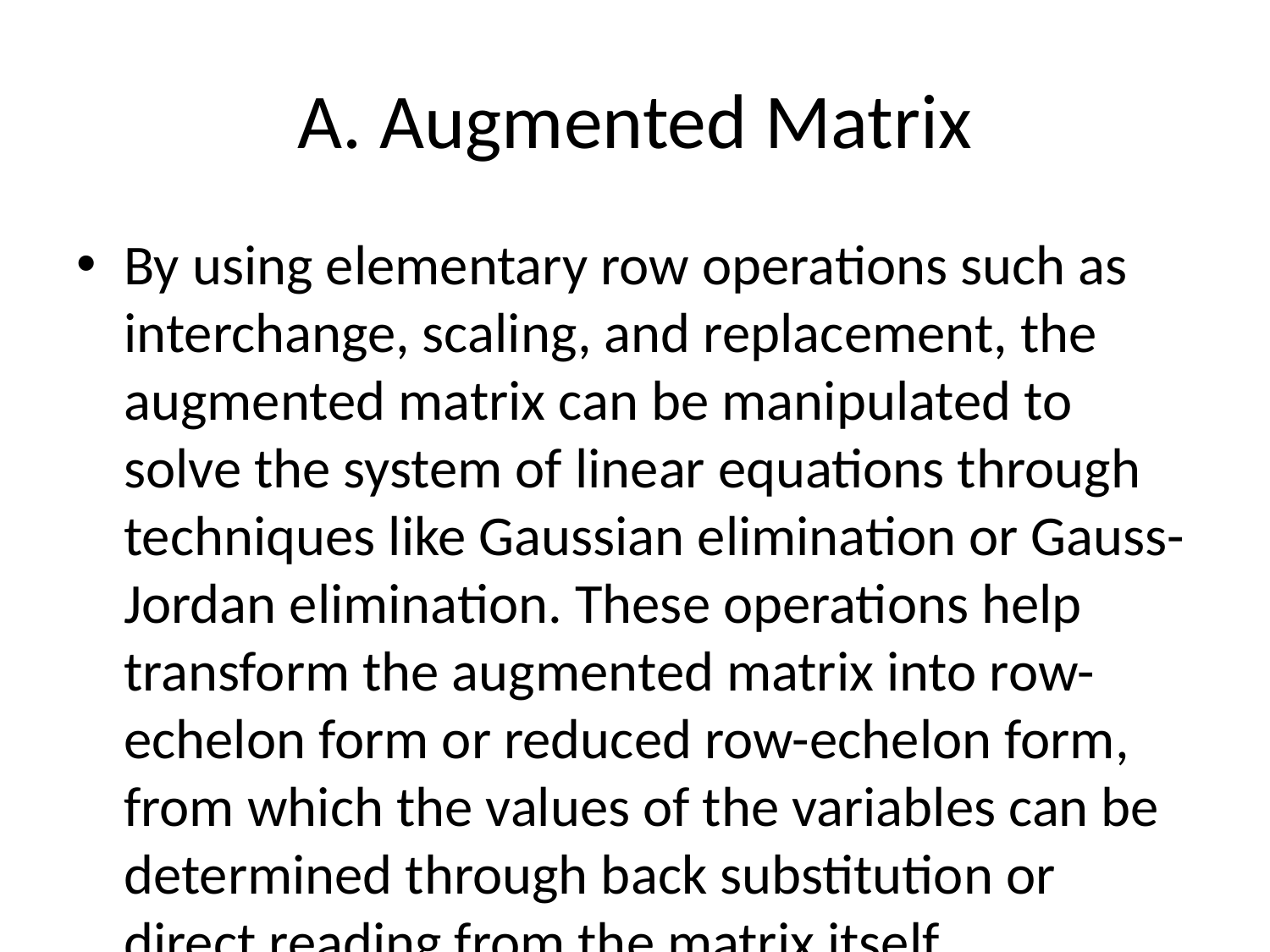

# A. Augmented Matrix
By using elementary row operations such as interchange, scaling, and replacement, the augmented matrix can be manipulated to solve the system of linear equations through techniques like Gaussian elimination or Gauss-Jordan elimination. These operations help transform the augmented matrix into row-echelon form or reduced row-echelon form, from which the values of the variables can be determined through back substitution or direct reading from the matrix itself.